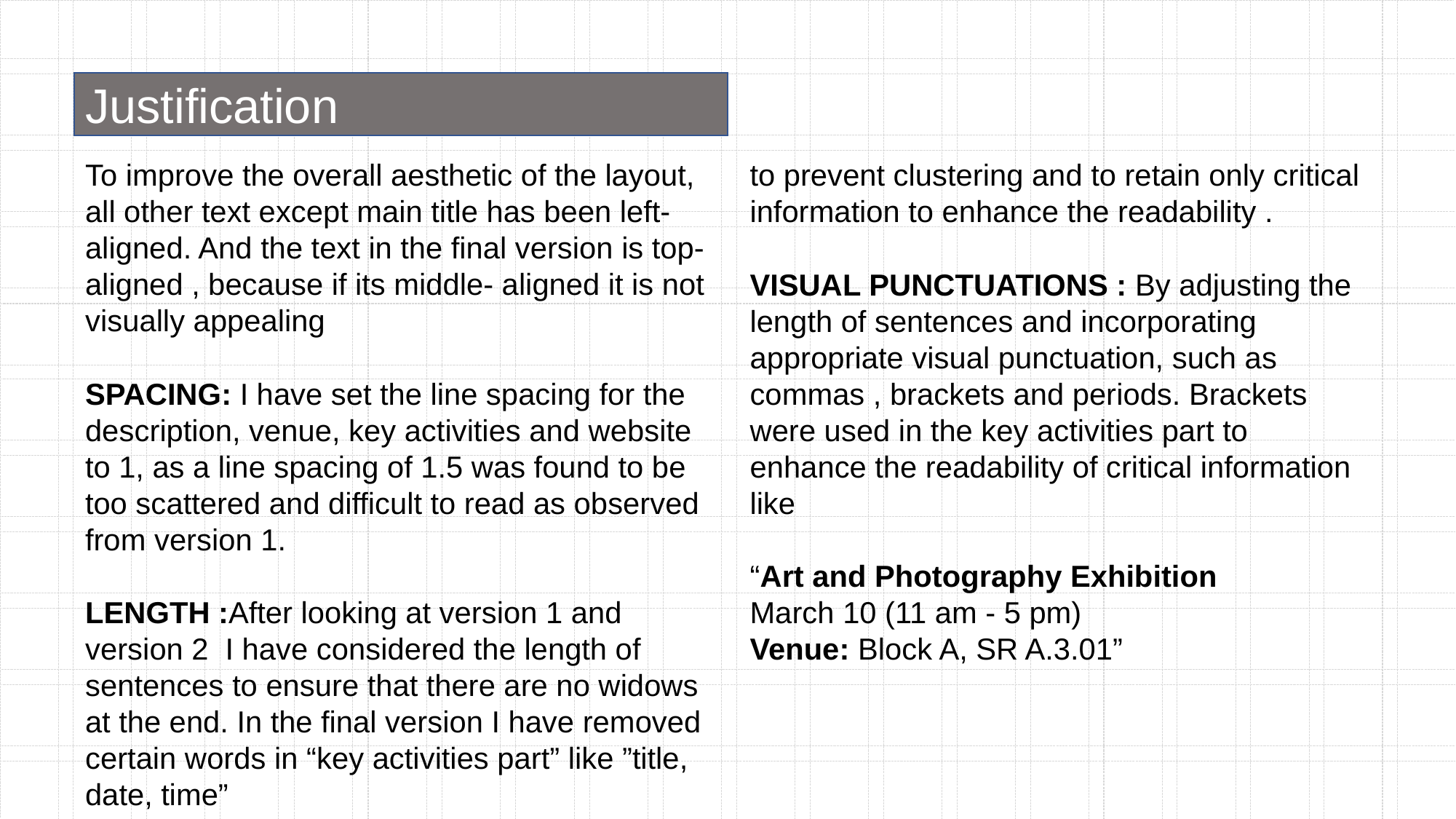

Justification
To improve the overall aesthetic of the layout, all other text except main title has been left-aligned. And the text in the final version is top-aligned , because if its middle- aligned it is not visually appealing

SPACING: I have set the line spacing for the description, venue, key activities and website to 1, as a line spacing of 1.5 was found to be too scattered and difficult to read as observed from version 1.

LENGTH :After looking at version 1 and version 2  I have considered the length of sentences to ensure that there are no widows at the end. In the final version I have removed certain words in “key activities part” like ”title, date, time”
to prevent clustering and to retain only critical information to enhance the readability .

VISUAL PUNCTUATIONS : By adjusting the length of sentences and incorporating appropriate visual punctuation, such as commas , brackets and periods. Brackets were used in the key activities part to enhance the readability of critical information like

“Art and Photography Exhibition
March 10 (11 am - 5 pm)
Venue: Block A, SR A.3.01”